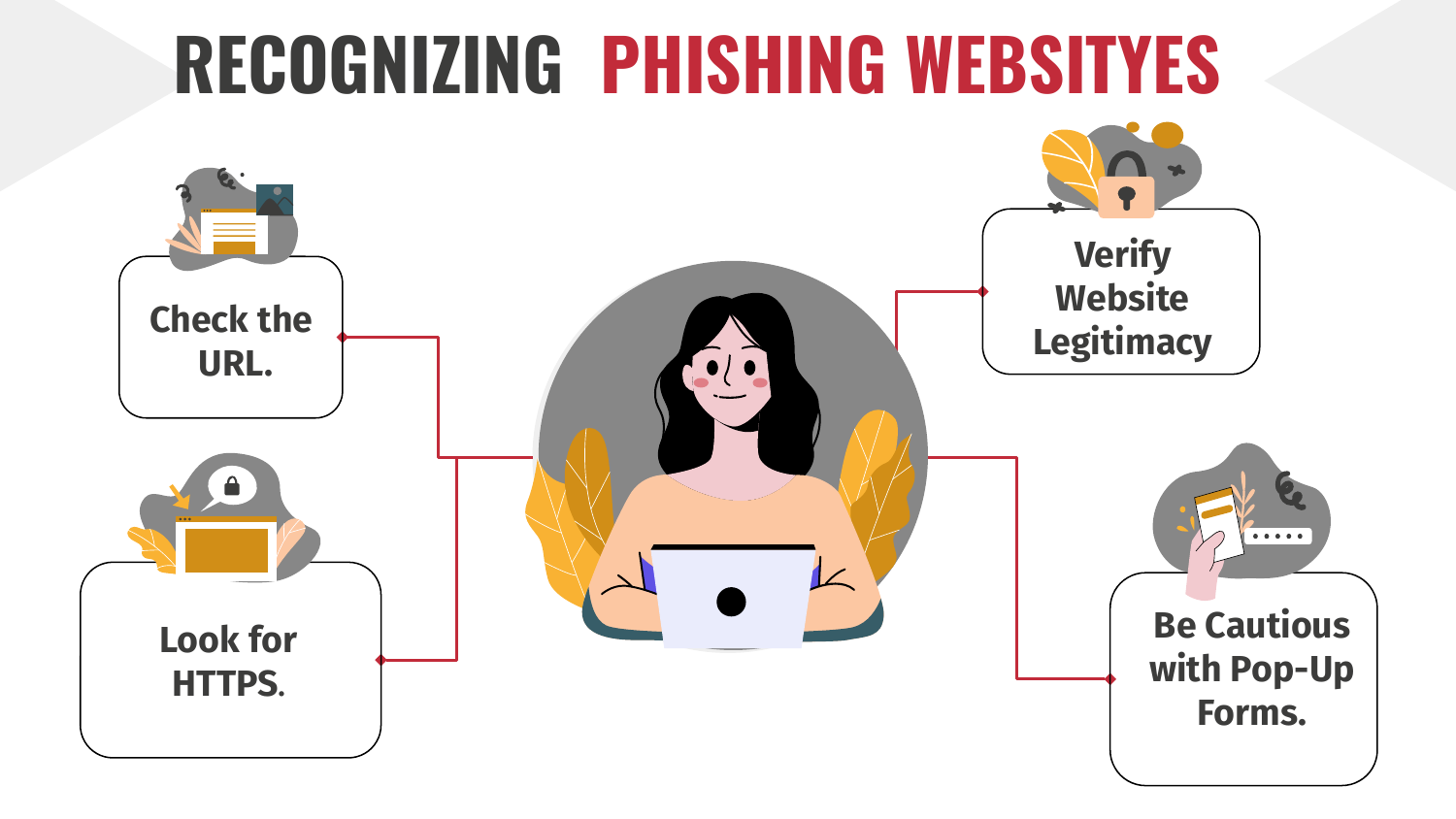

# RECOGNIZING  PHISHING WEBSITYES

Verify Website Legitimacy
Check the
 URL.

Be Cautious
 with Pop-Up
Forms.
Look for HTTPS.